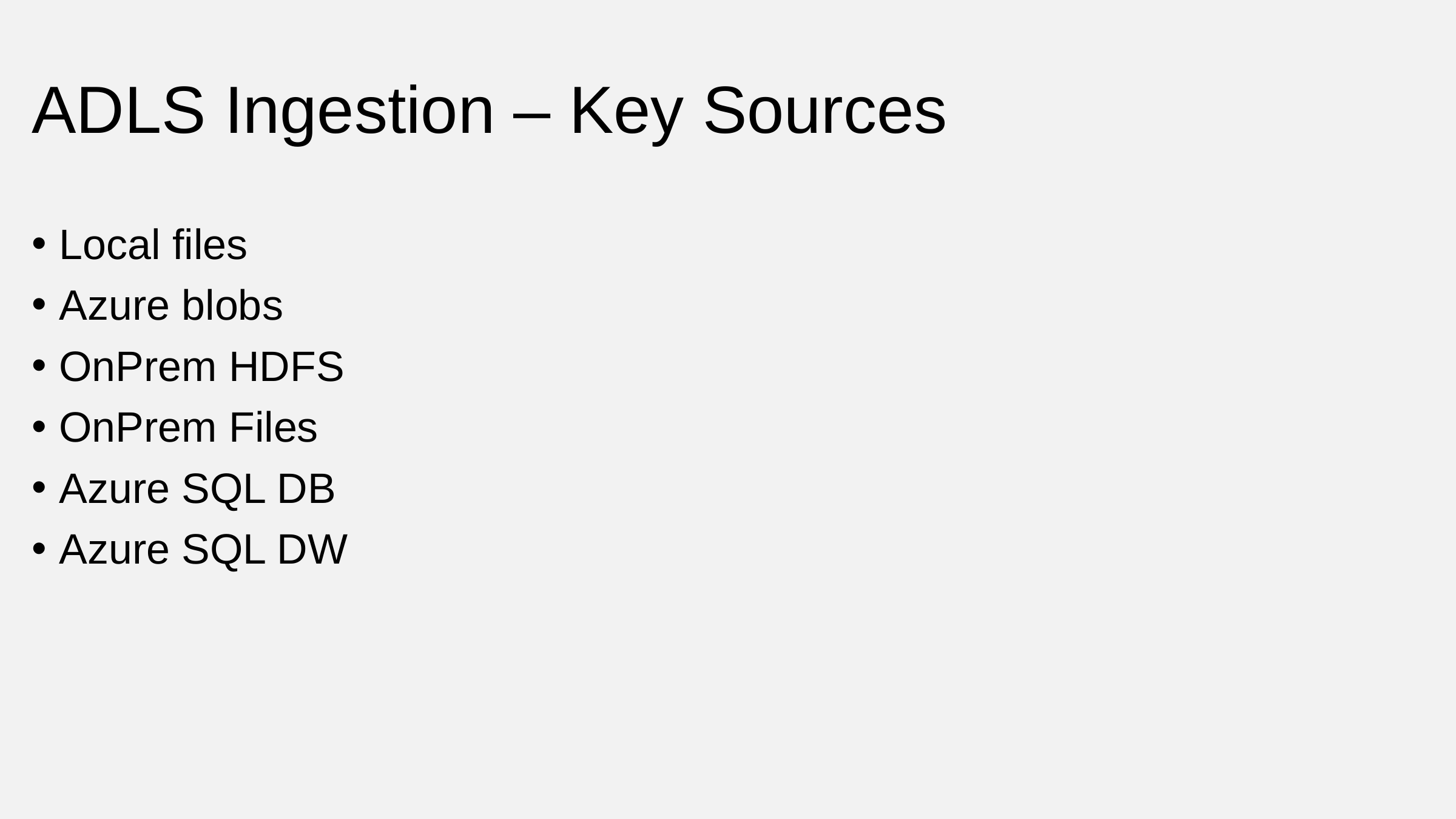

# ADLS Ingestion – Key Sources
Local files
Azure blobs
OnPrem HDFS
OnPrem Files
Azure SQL DB
Azure SQL DW